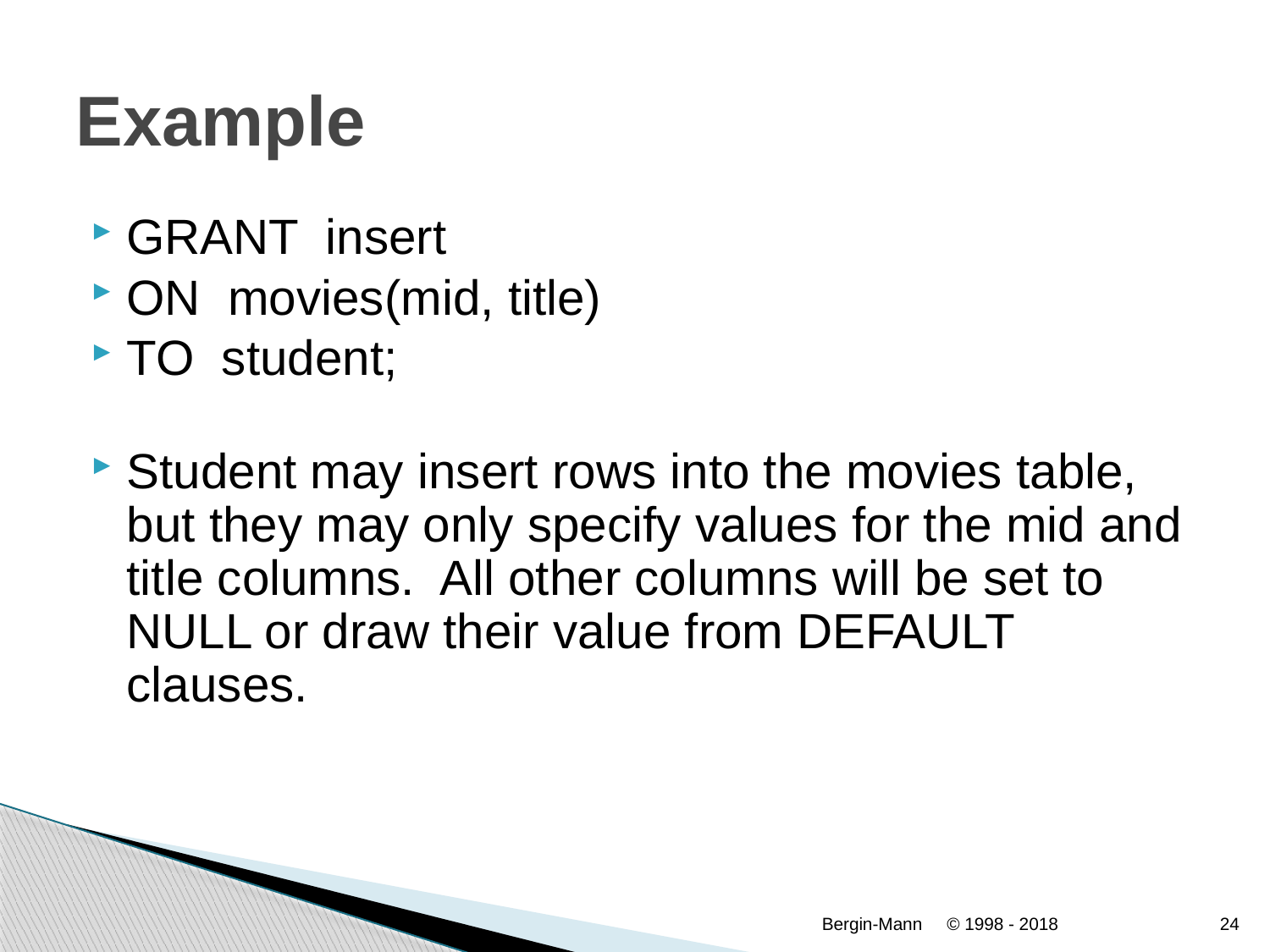

# Example
GRANT  insert
ON  movies(mid, title)
TO  student;
Student may insert rows into the movies table, but they may only specify values for the mid and title columns.  All other columns will be set to NULL or draw their value from DEFAULT clauses.
Bergin-Mann
© 1998 - 2018
24